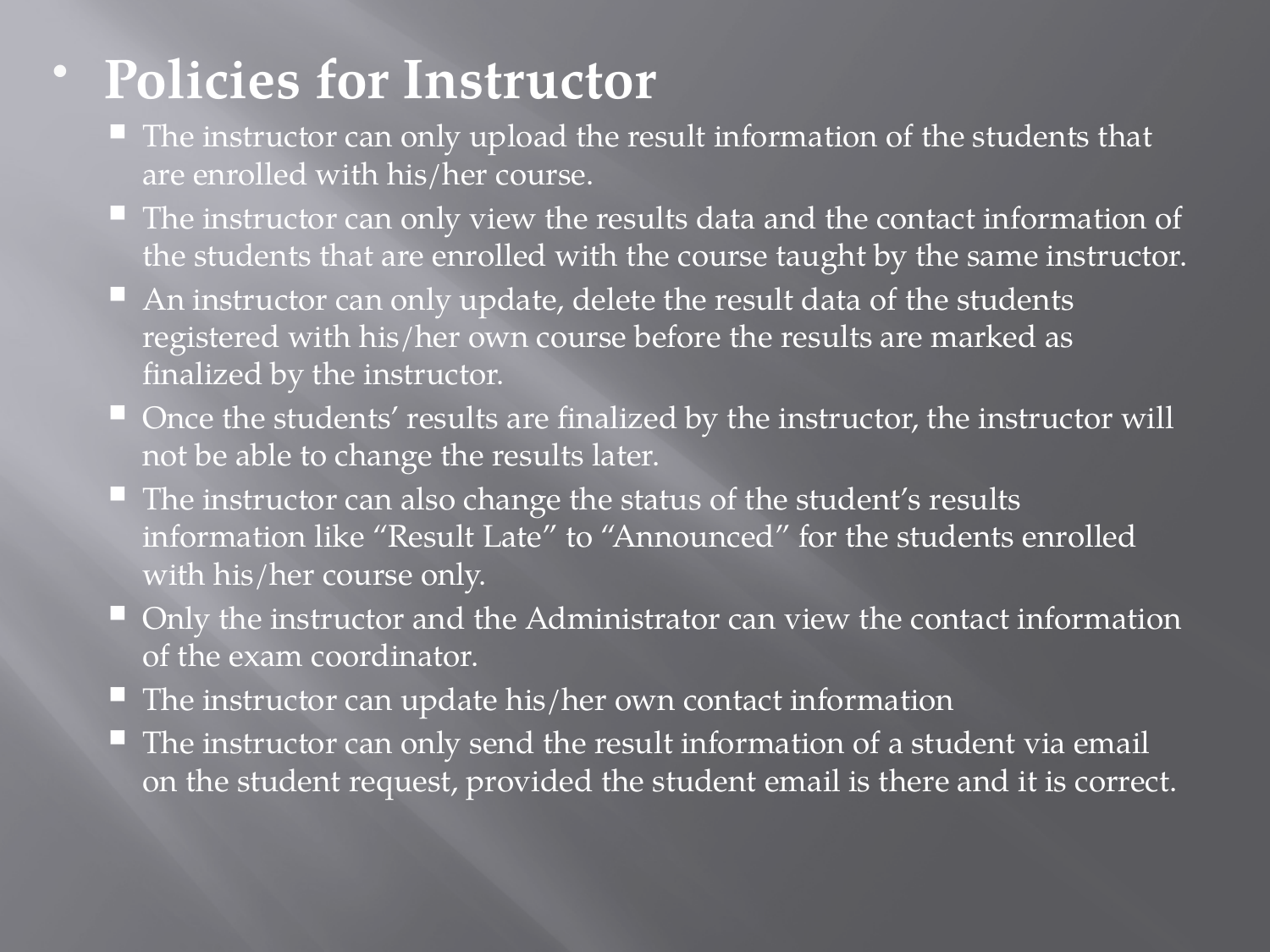

Policies for Instructor
The instructor can only upload the result information of the students that are enrolled with his/her course.
The instructor can only view the results data and the contact information of the students that are enrolled with the course taught by the same instructor.
An instructor can only update, delete the result data of the students registered with his/her own course before the results are marked as finalized by the instructor.
Once the students’ results are finalized by the instructor, the instructor will not be able to change the results later.
The instructor can also change the status of the student’s results information like “Result Late” to “Announced” for the students enrolled with his/her course only.
Only the instructor and the Administrator can view the contact information of the exam coordinator.
The instructor can update his/her own contact information
The instructor can only send the result information of a student via email on the student request, provided the student email is there and it is correct.